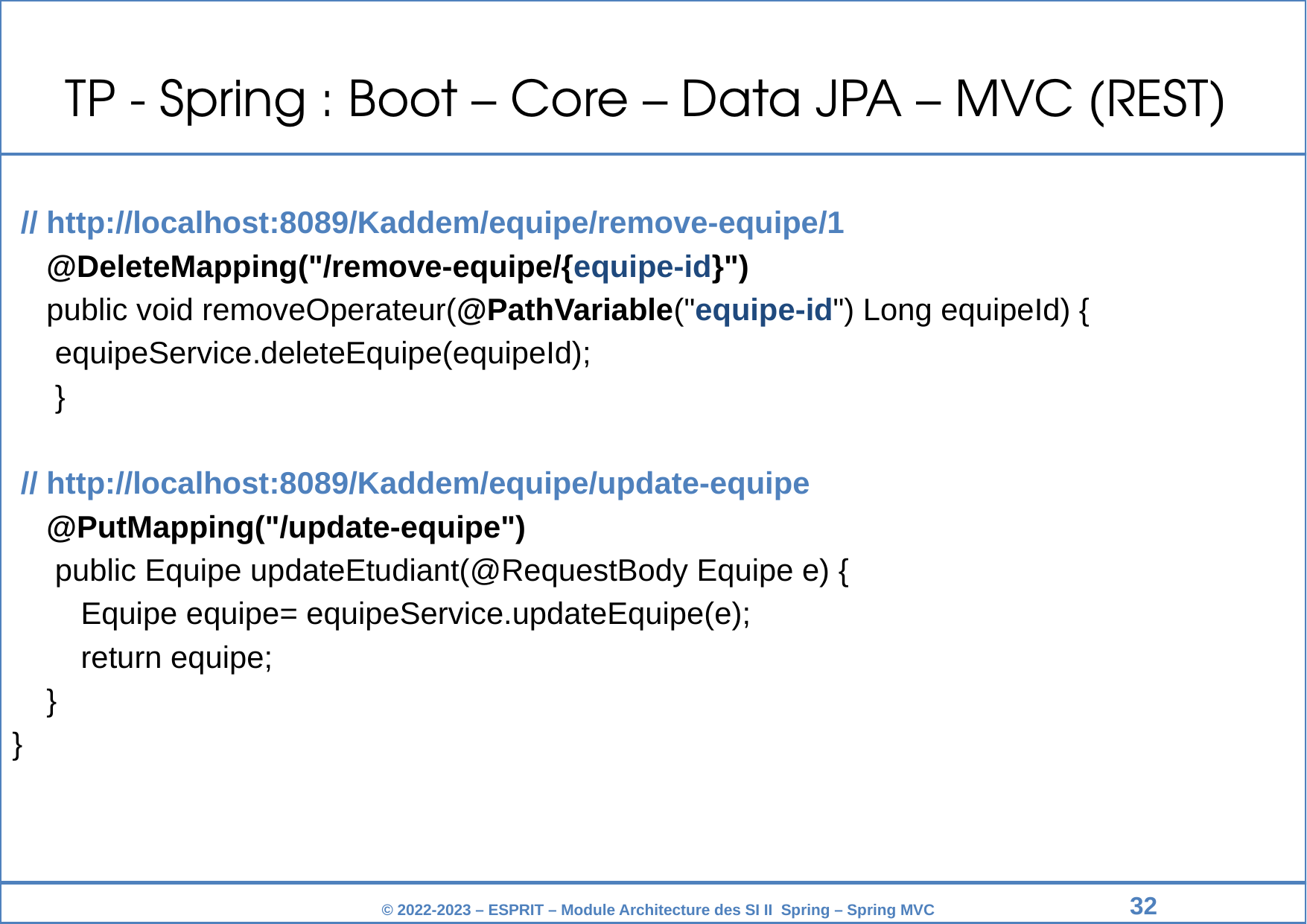

TP - Spring : Boot – Core – Data JPA – MVC (REST)

 // http://localhost:8089/Kaddem/equipe/remove-equipe/1
    @DeleteMapping("/remove-equipe/{equipe-id}")
    public void removeOperateur(@PathVariable("equipe-id") Long equipeId) {
     equipeService.deleteEquipe(equipeId);
     }

 // http://localhost:8089/Kaddem/equipe/update-equipe
    @PutMapping("/update-equipe")
     public Equipe updateEtudiant(@RequestBody Equipe e) {
        Equipe equipe= equipeService.updateEquipe(e);
        return equipe;
    }
}
32